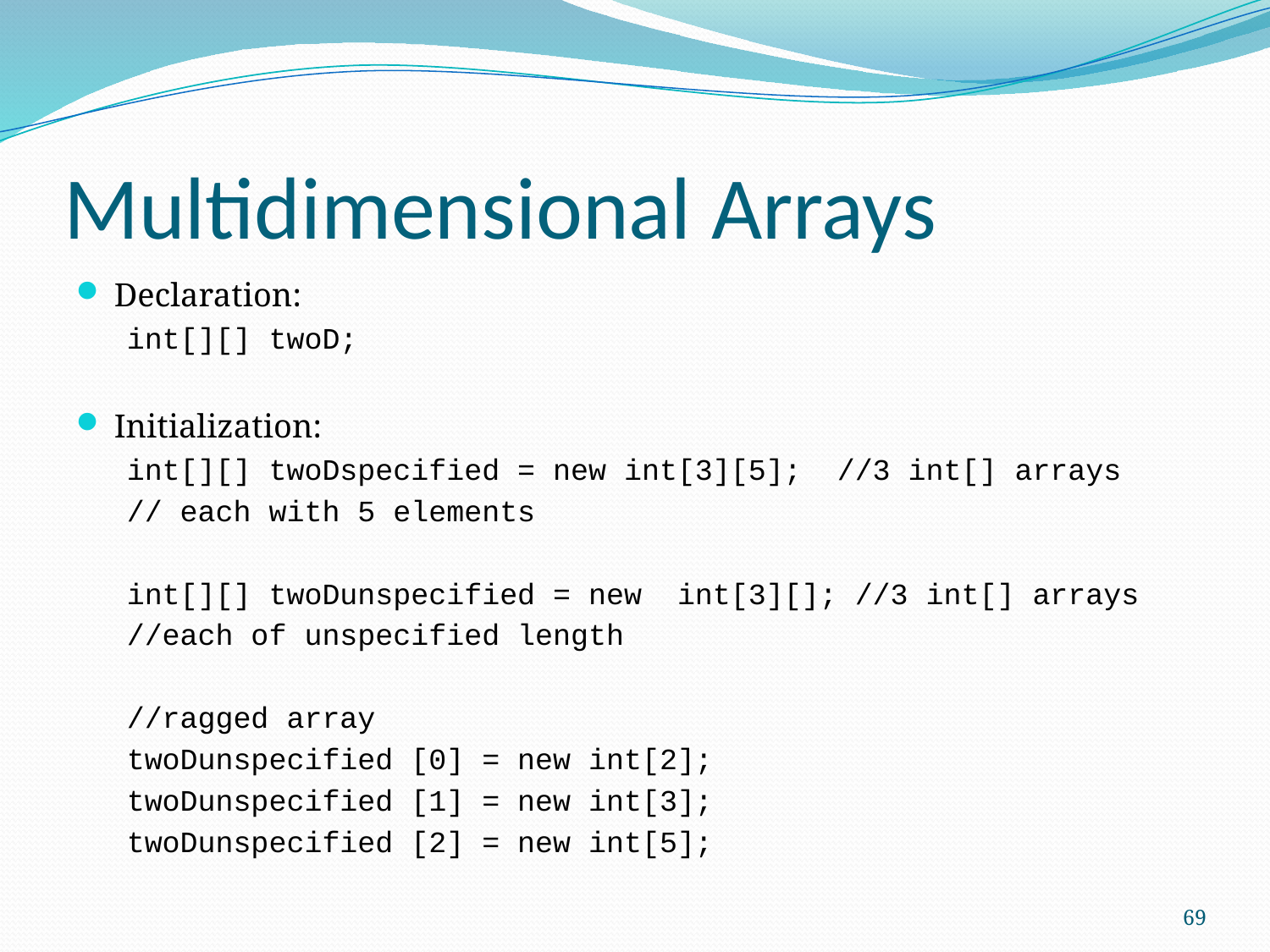

# Multidimensional Arrays
Declaration:
int[][] twoD;

Initialization:
int[][] twoDspecified = new int[3][5];  //3 int[] arrays
// each with 5 elements

int[][] twoDunspecified = new  int[3][]; //3 int[] arrays
//each of unspecified length

//ragged array
twoDunspecified [0] = new int[2];
twoDunspecified [1] = new int[3];
twoDunspecified [2] = new int[5];

69